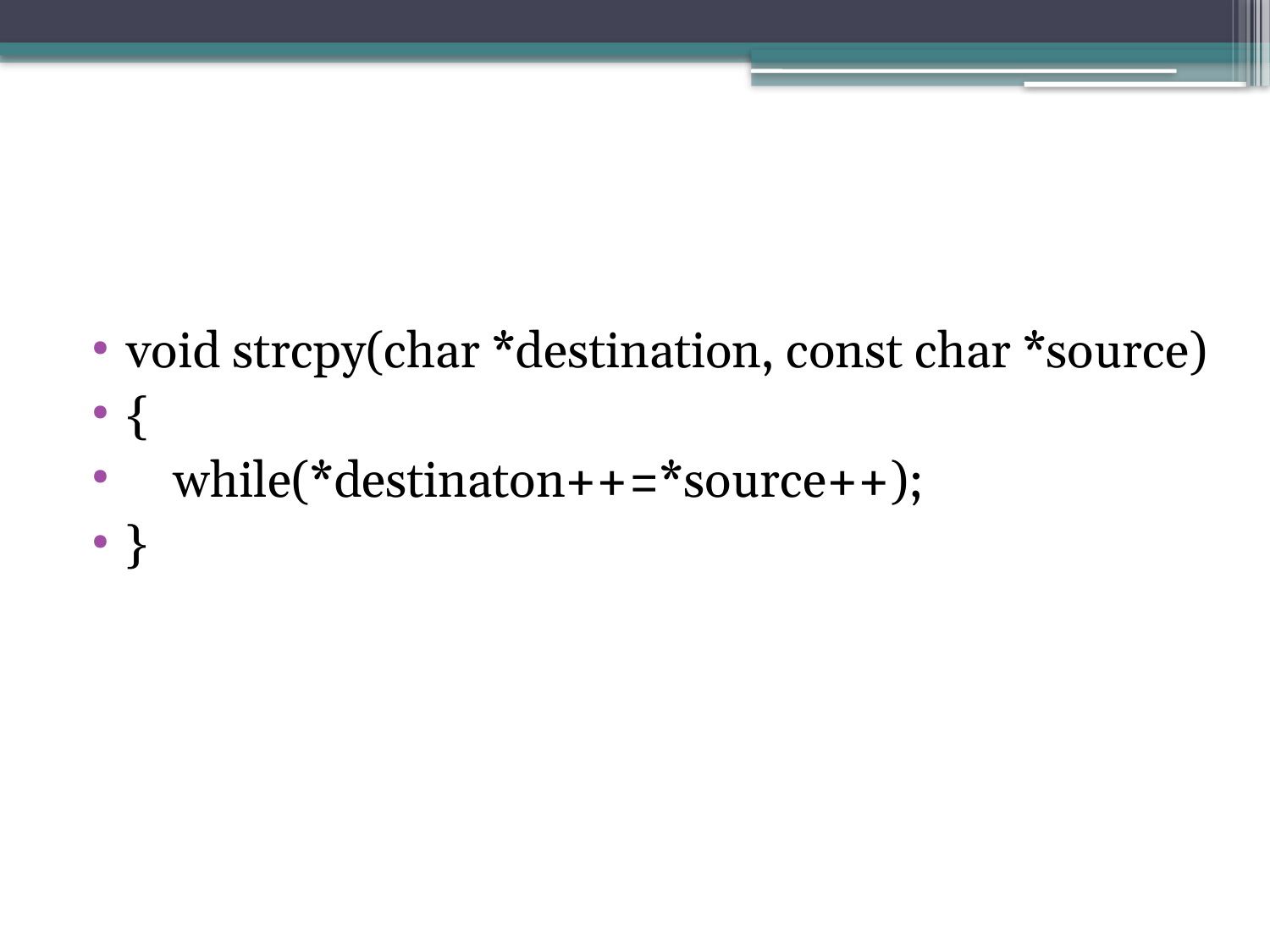

#
void strcpy(char *destination, const char *source)
{
    while(*destinaton++=*source++);
}